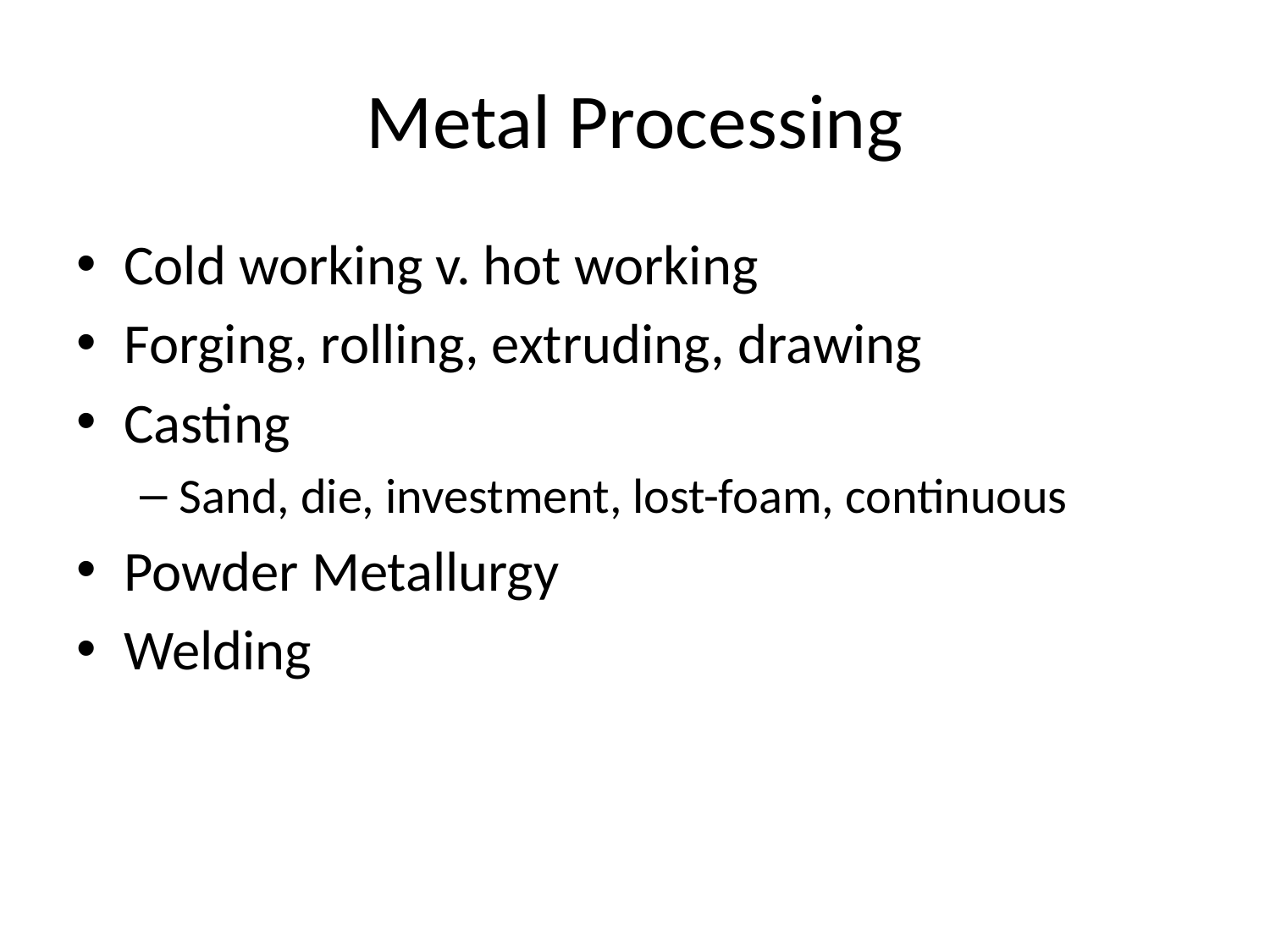

# Metal Processing
Cold working v. hot working
Forging, rolling, extruding, drawing
Casting
Sand, die, investment, lost-foam, continuous
Powder Metallurgy
Welding